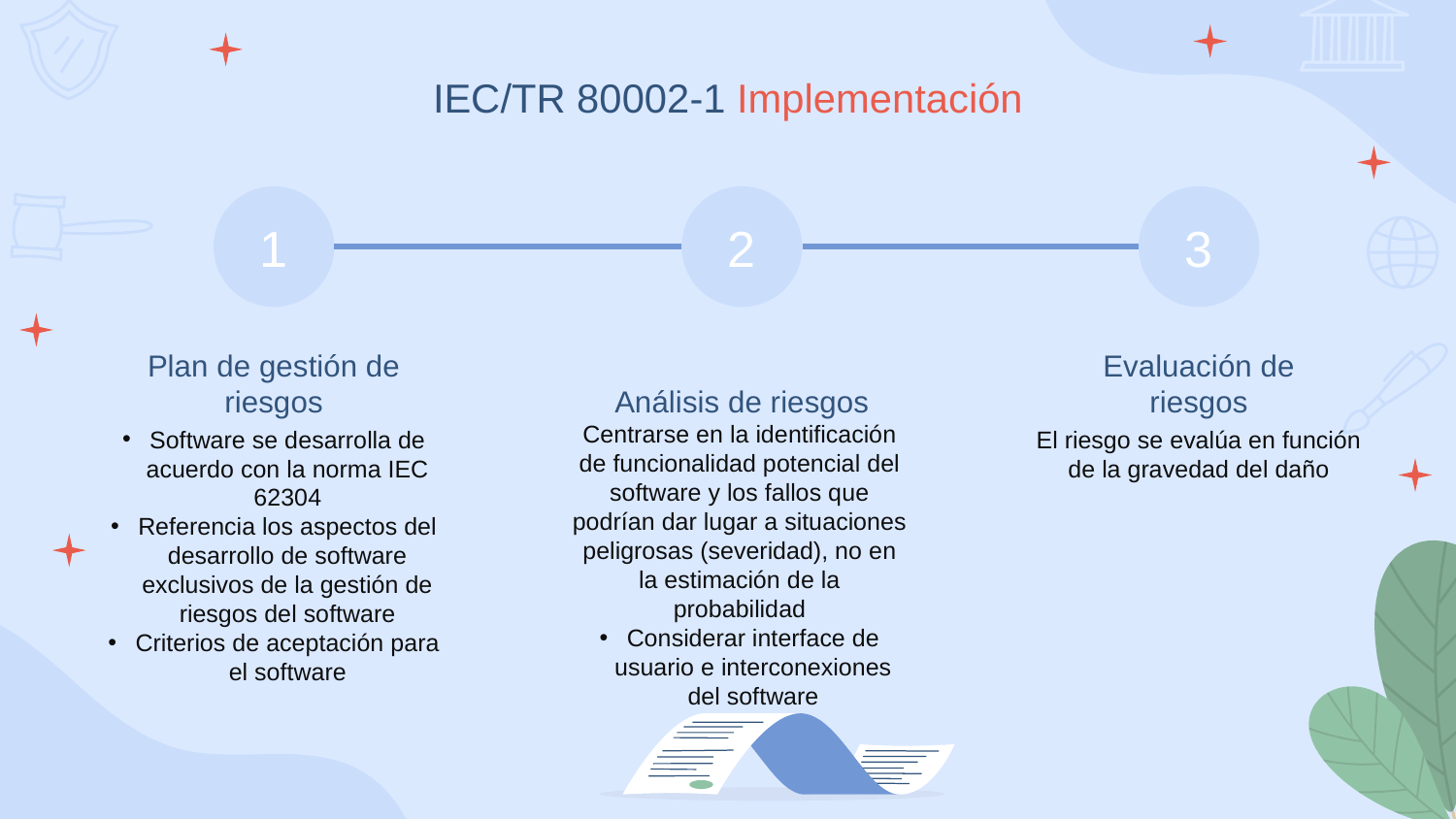

# IEC/TR 80002-1 Implementación
1
2
3
Plan de gestión de riesgos
Análisis de riesgos
Evaluación de riesgos
Centrarse en la identificación de funcionalidad potencial del software y los fallos que podrían dar lugar a situaciones peligrosas (severidad), no en la estimación de la probabilidad
Considerar interface de usuario e interconexiones del software
Software se desarrolla de acuerdo con la norma IEC 62304
Referencia los aspectos del desarrollo de software exclusivos de la gestión de riesgos del software
Criterios de aceptación para el software
El riesgo se evalúa en función de la gravedad del daño